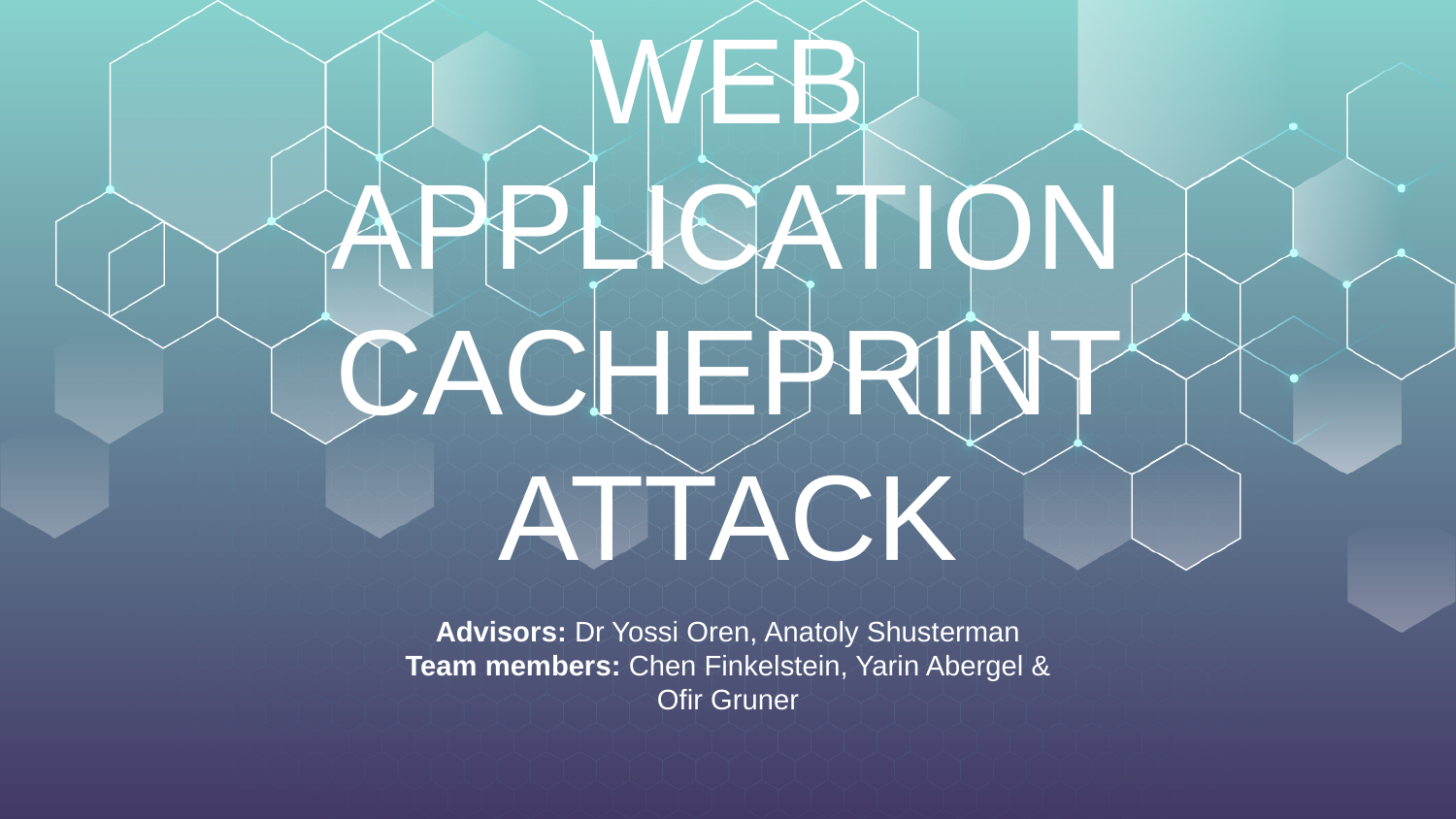

# WEB APPLICATION CACHEPRINT ATTACK
Advisors: Dr Yossi Oren, Anatoly Shusterman
Team members: Chen Finkelstein, Yarin Abergel & Ofir Gruner